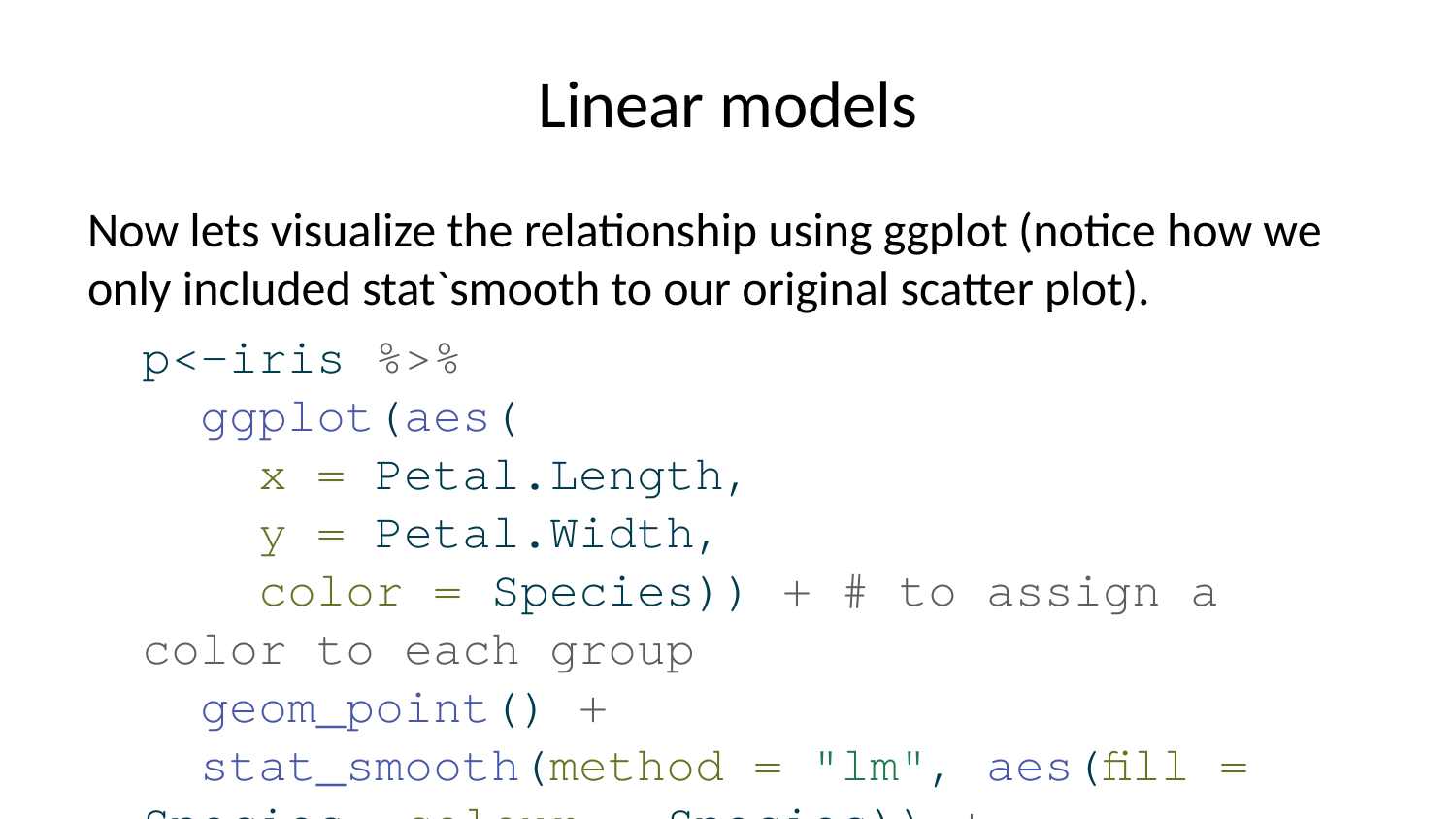

# Linear models
Now lets visualize the relationship using ggplot (notice how we only included stat`smooth to our original scatter plot).
p<-iris %>%
  ggplot(aes(
    x = Petal.Length,
    y = Petal.Width,
    color = Species)) + # to assign a color to each group
  geom_point() +
  stat_smooth(method = "lm", aes(fill = Species, colour = Species)) +
  labs(
    x = "Petal length (cm)",
    y = "Petal width (cm)")